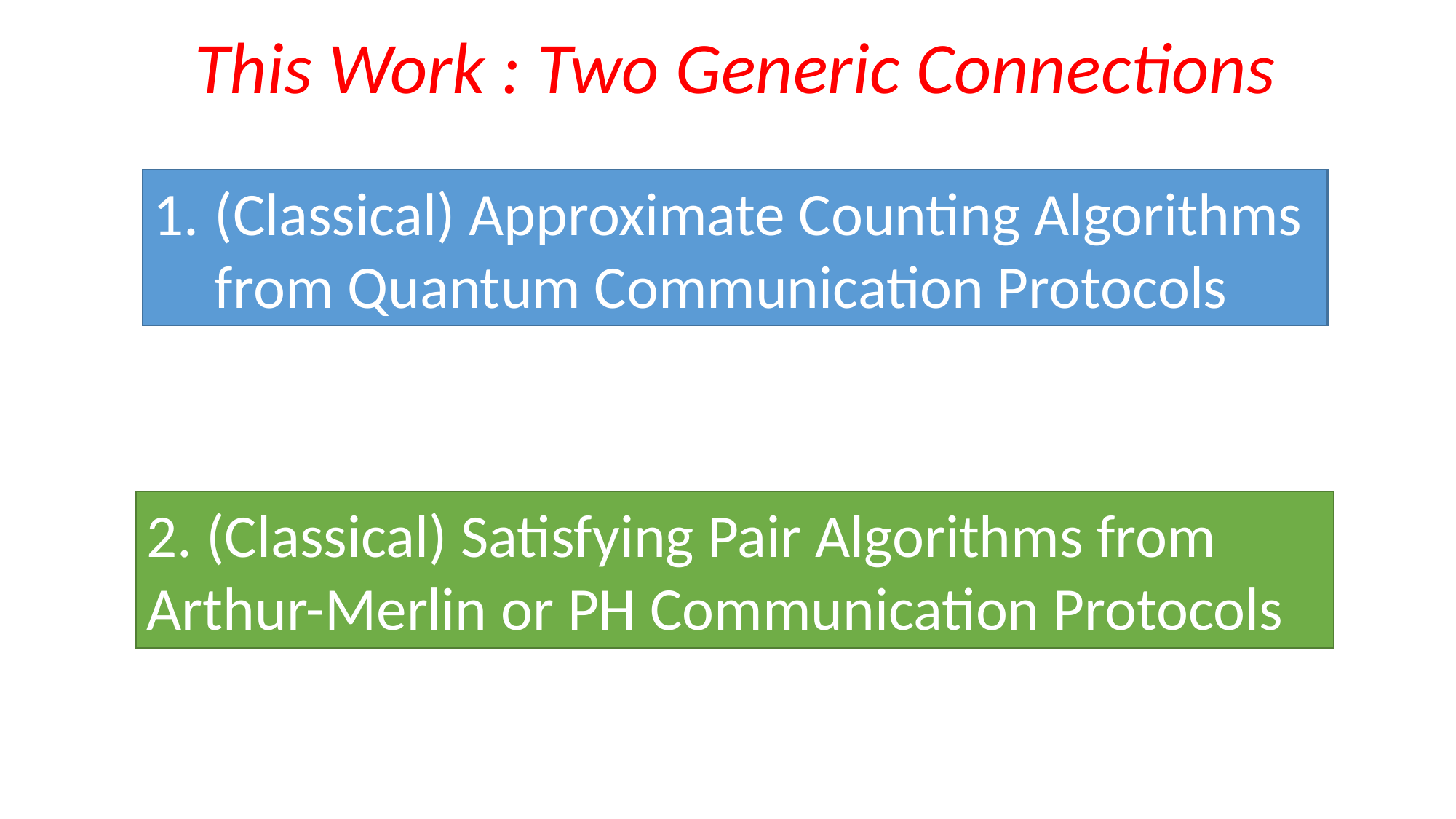

# This Work : Two Generic Connections
(Classical) Approximate Counting Algorithms
from Quantum Communication Protocols
2. (Classical) Satisfying Pair Algorithms from
Arthur-Merlin or PH Communication Protocols